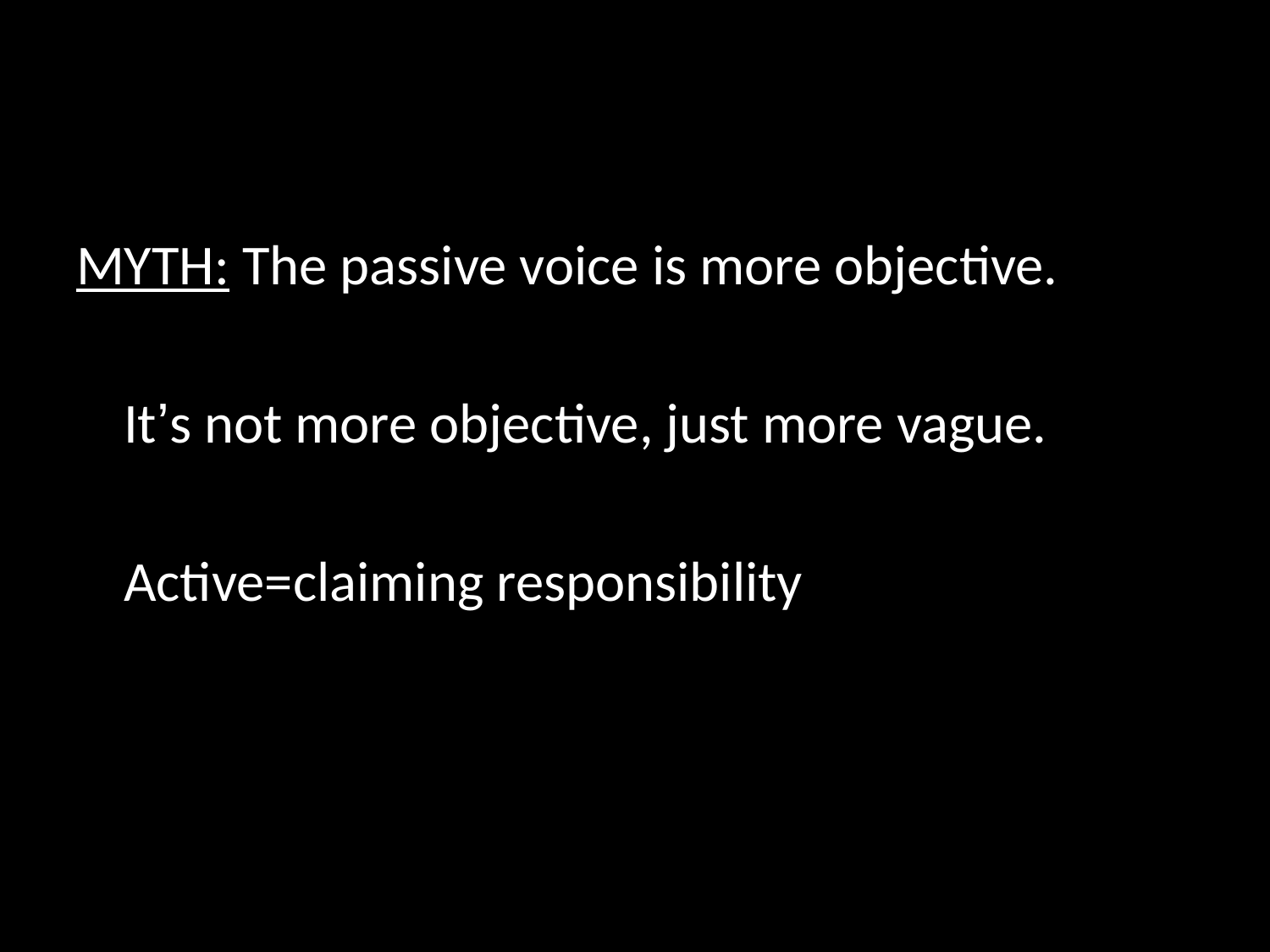

MYTH: The passive voice is more objective.

	It’s not more objective, just more vague.

	Active=claiming responsibility